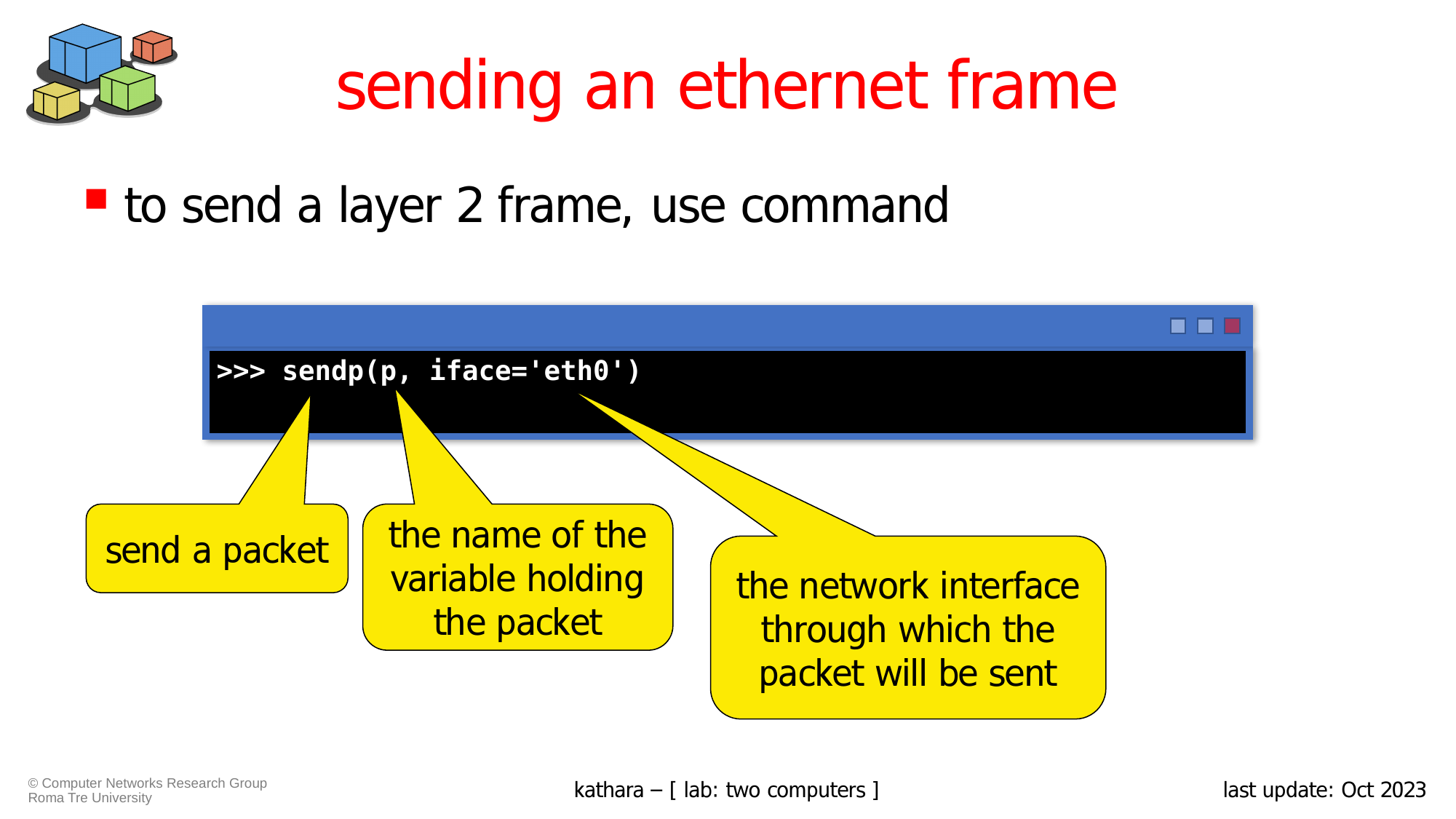

# sending an ethernet frame
to send a layer 2 frame, use command

>>> sendp(p, iface='eth0')

send a packet
the name of the variable holding the packet
the network interface through which the packet will be sent
kathara – [ lab: two computers ]
last update: Oct 2023